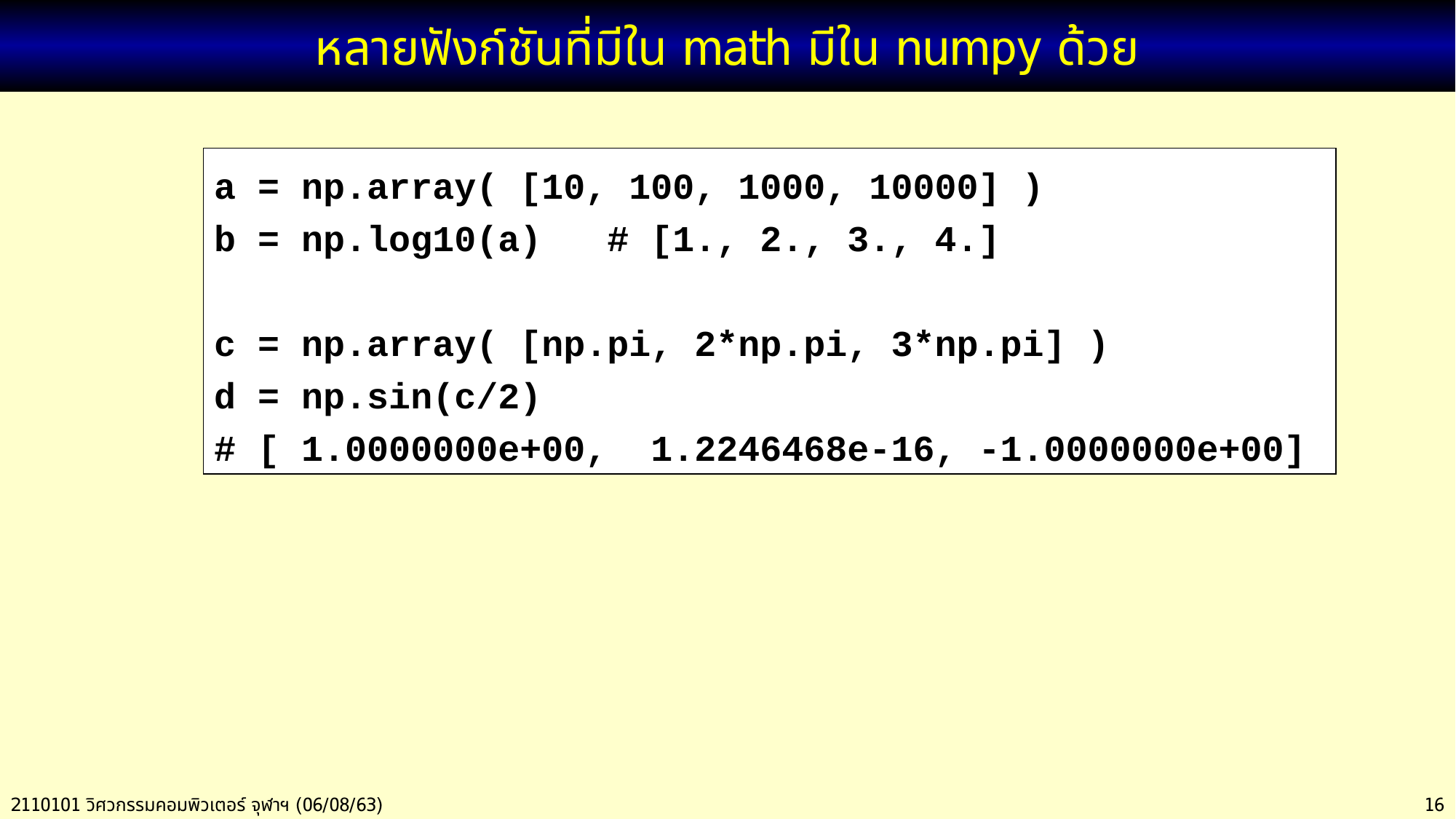

# หลายฟังก์ชันที่มีใน math มีใน numpy ด้วย
a = np.array( [10, 100, 1000, 10000] )
b = np.log10(a)   # [1., 2., 3., 4.]

c = np.array( [np.pi, 2*np.pi, 3*np.pi] )
d = np.sin(c/2)
# [ 1.0000000e+00,  1.2246468e-16, -1.0000000e+00]